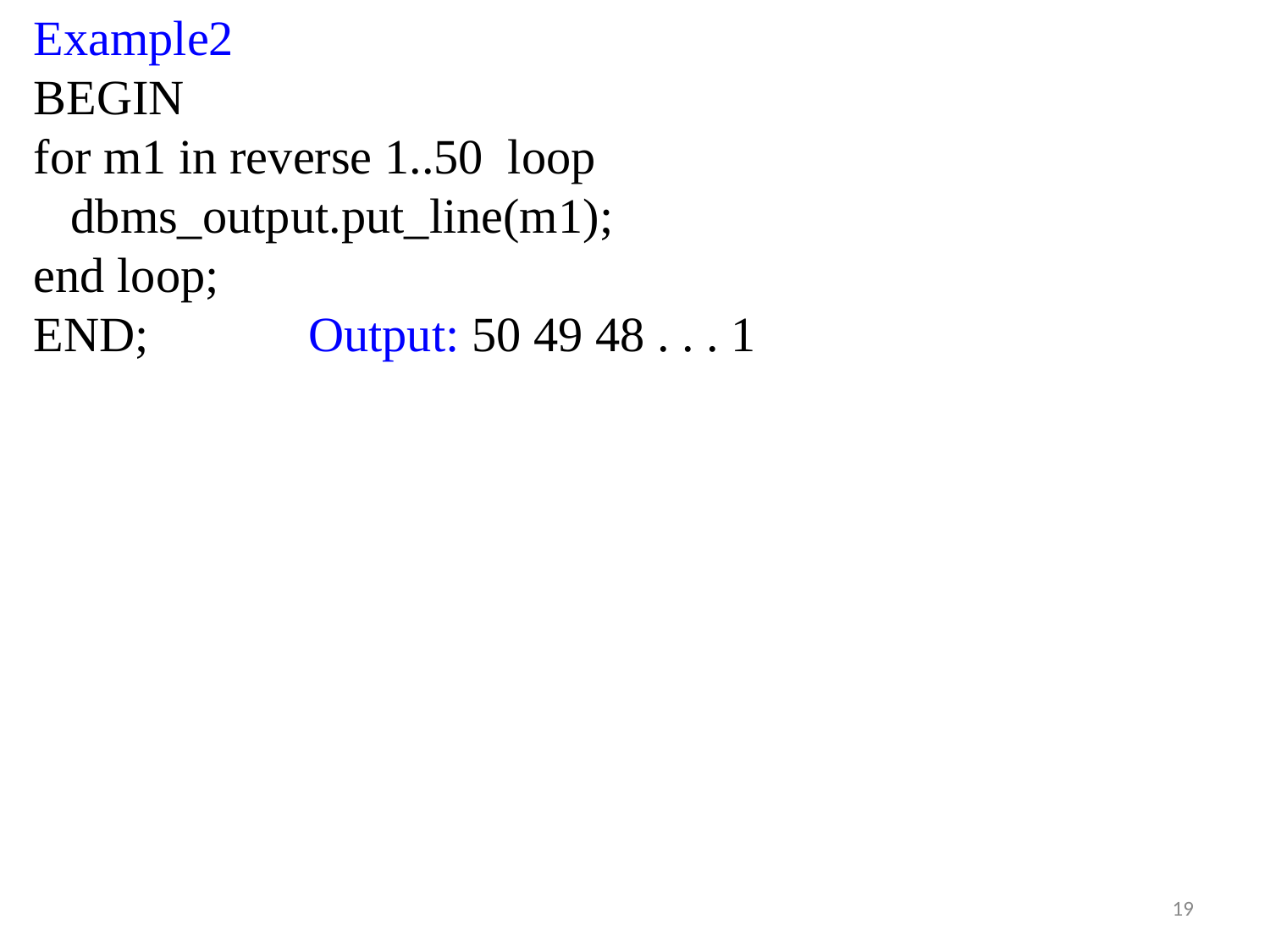

Example2
BEGIN
for m1 in reverse 1..50  loop
   dbms_output.put_line(m1);
end loop;
END;             Output: 50 49 48 . . . 1

19